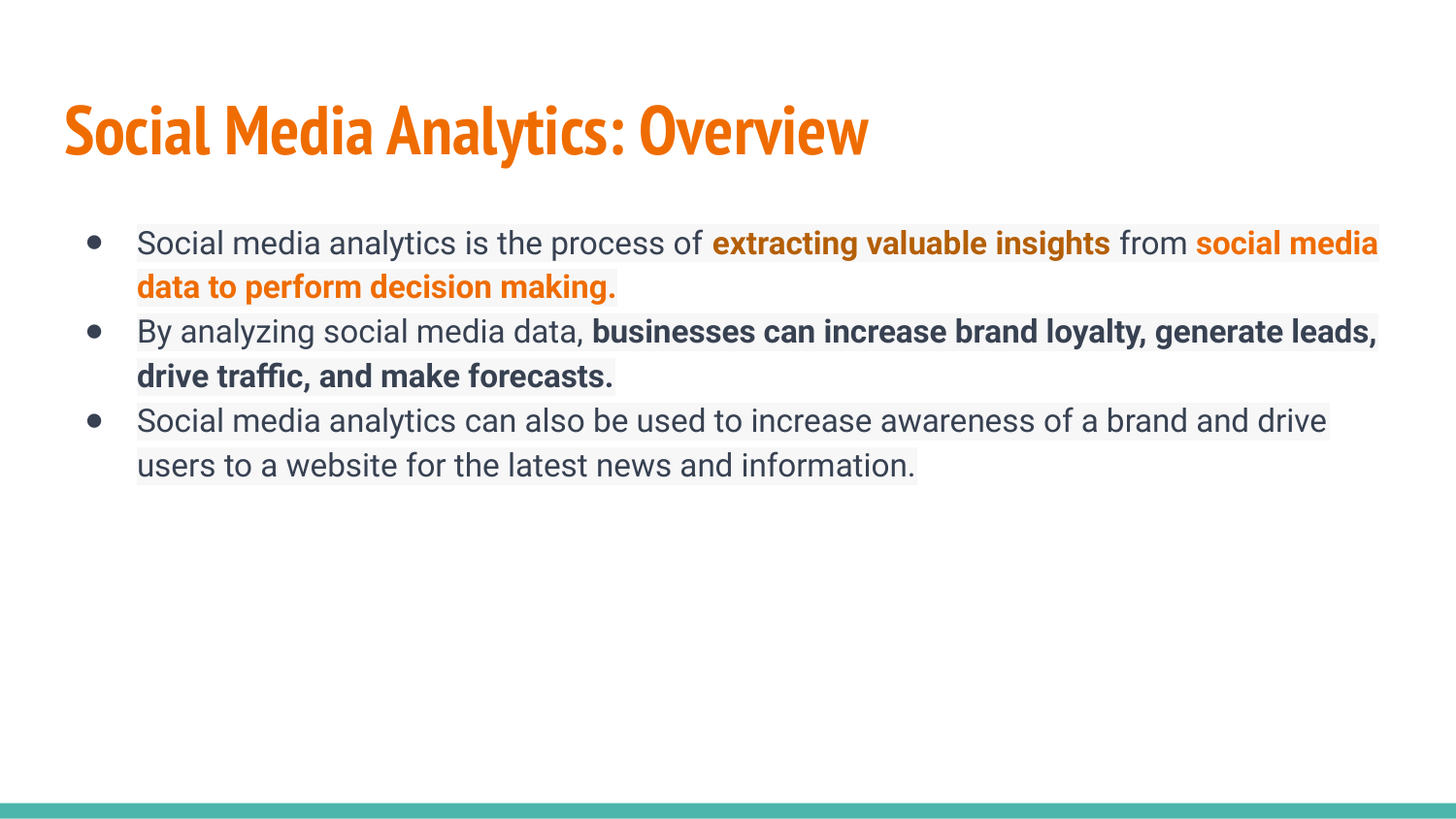

# Social Media Analytics: Overview
Social media analytics is the process of extracting valuable insights from social media data to perform decision making.
By analyzing social media data, businesses can increase brand loyalty, generate leads, drive traffic, and make forecasts.
Social media analytics can also be used to increase awareness of a brand and drive users to a website for the latest news and information.